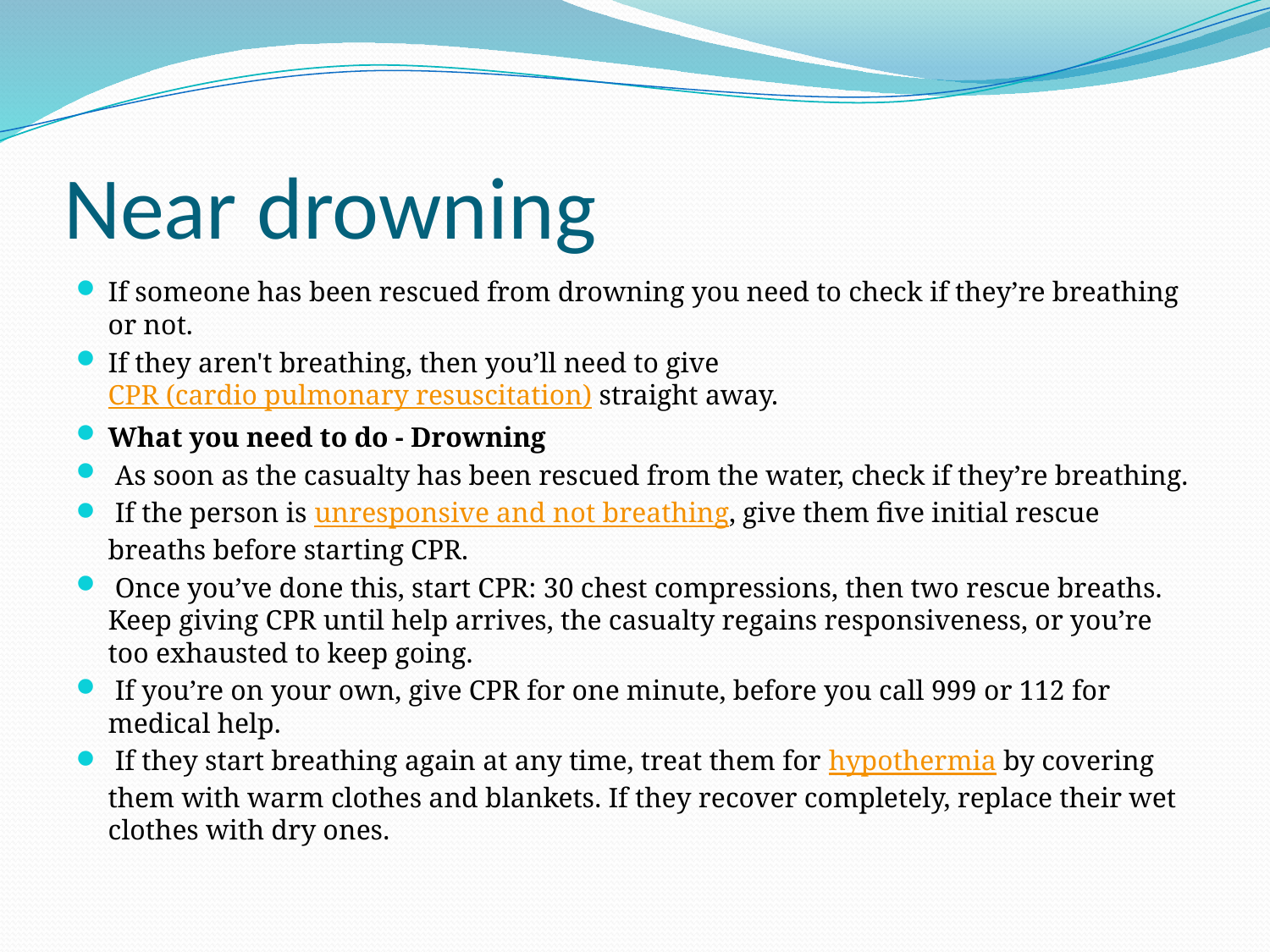

# Near drowning
If someone has been rescued from drowning you need to check if they’re breathing or not.
If they aren't breathing, then you’ll need to give CPR (cardio pulmonary resuscitation) straight away.
What you need to do - Drowning
 As soon as the casualty has been rescued from the water, check if they’re breathing.
 If the person is unresponsive and not breathing, give them five initial rescue breaths before starting CPR.
 Once you’ve done this, start CPR: 30 chest compressions, then two rescue breaths. Keep giving CPR until help arrives, the casualty regains responsiveness, or you’re too exhausted to keep going.
 If you’re on your own, give CPR for one minute, before you call 999 or 112 for medical help.
 If they start breathing again at any time, treat them for hypothermia by covering them with warm clothes and blankets. If they recover completely, replace their wet clothes with dry ones.